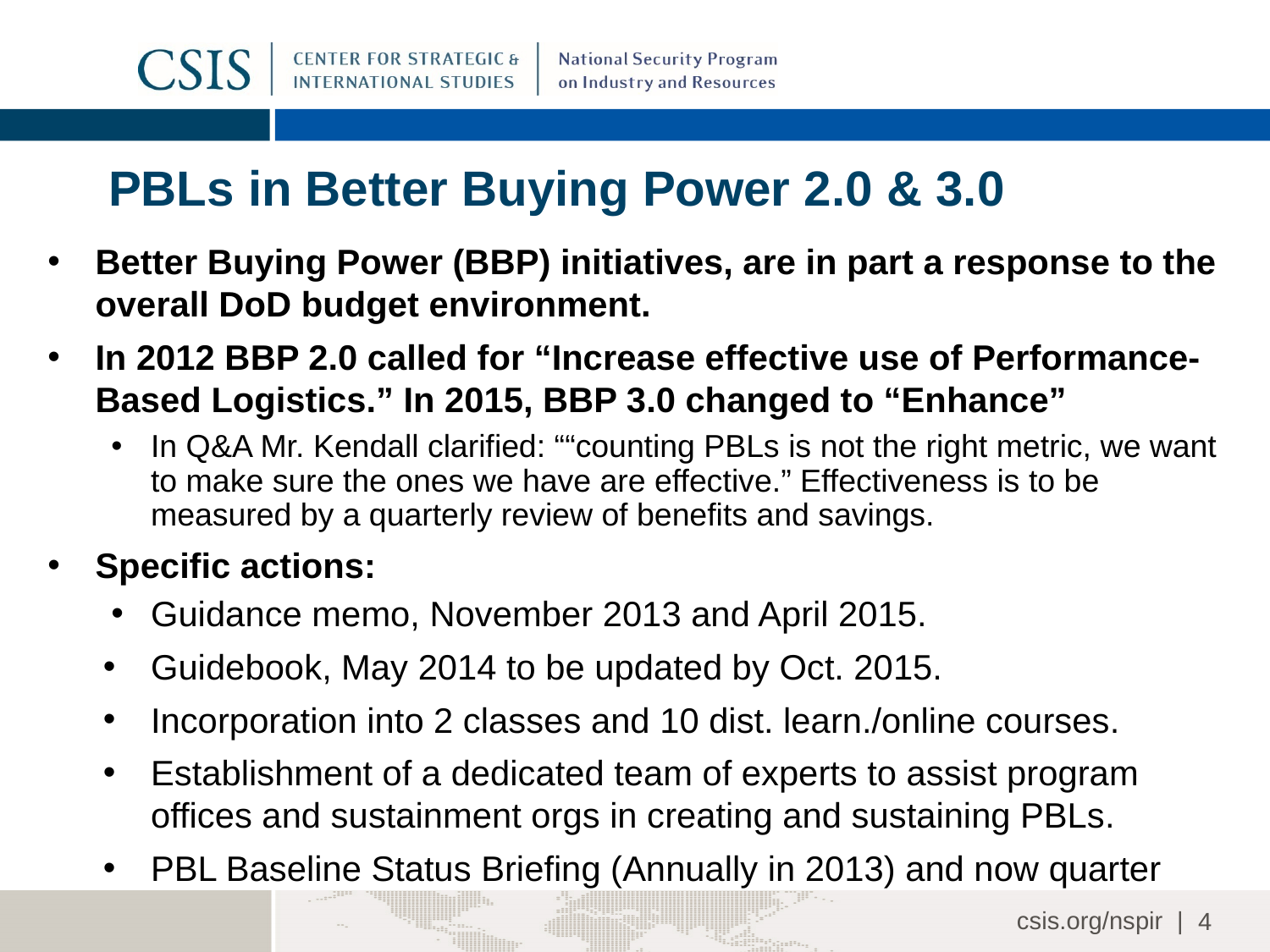

PBLs in Better Buying Power 2.0 & 3.0
Better Buying Power (BBP) initiatives, are in part a response to the overall DoD budget environment.
In 2012 BBP 2.0 called for “Increase effective use of Performance-Based Logistics.” In 2015, BBP 3.0 changed to “Enhance”
In Q&A Mr. Kendall clarified: ““counting PBLs is not the right metric, we want to make sure the ones we have are effective.” Effectiveness is to be measured by a quarterly review of benefits and savings.
Specific actions:
Guidance memo, November 2013 and April 2015.
Guidebook, May 2014 to be updated by Oct. 2015.
Incorporation into 2 classes and 10 dist. learn./online courses.
Establishment of a dedicated team of experts to assist program offices and sustainment orgs in creating and sustaining PBLs.
PBL Baseline Status Briefing (Annually in 2013) and now quarter

4